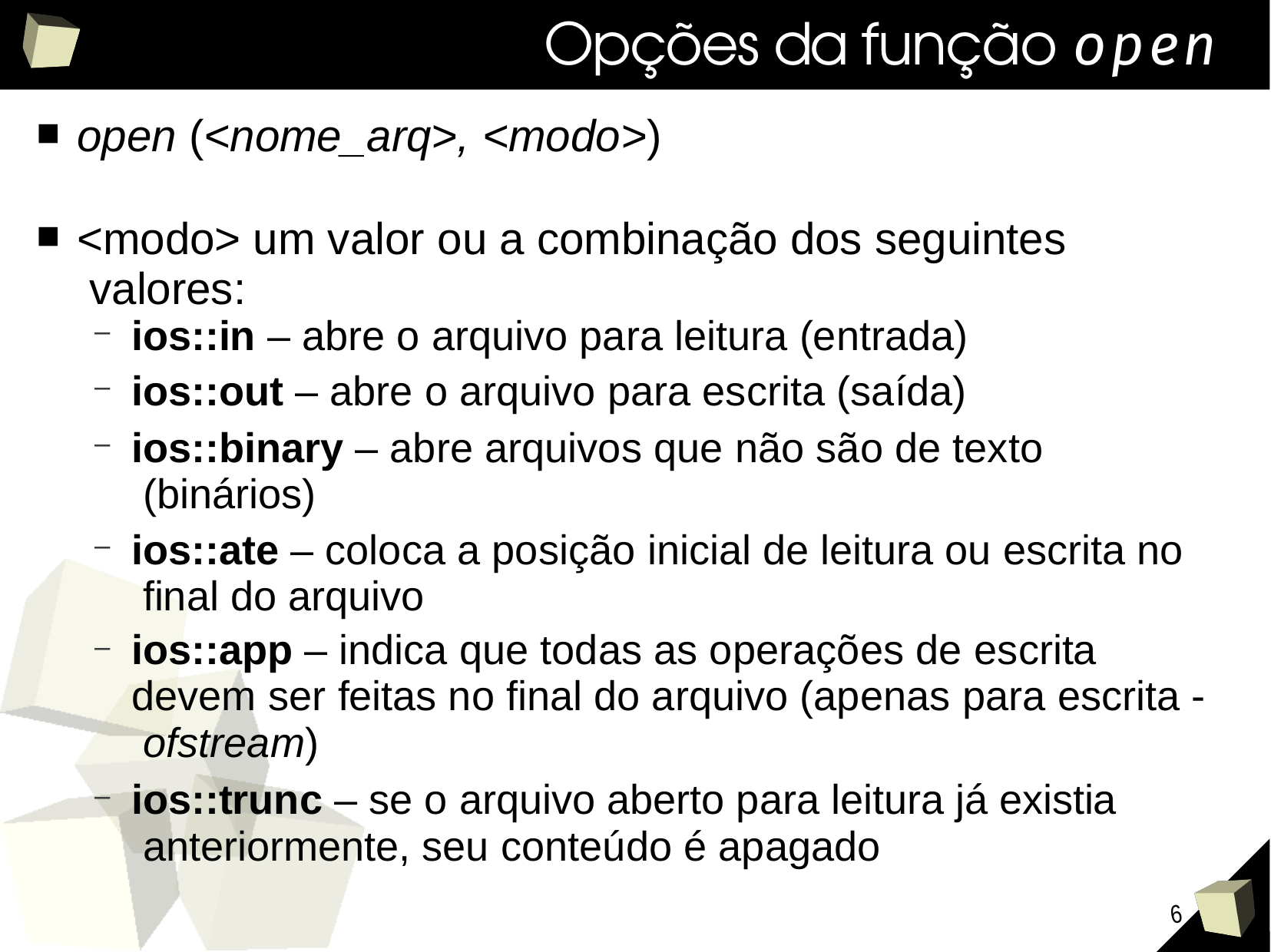

# Opções da função open
open (<nome_arq>, <modo>)

<modo> um valor ou a combinação dos seguintes  valores:
ios::in – abre o arquivo para leitura (entrada)
ios::out – abre o arquivo para escrita (saída)
ios::binary – abre arquivos que não são de texto  (binários)
ios::ate – coloca a posição inicial de leitura ou escrita no  final do arquivo
ios::app – indica que todas as operações de escrita  devem ser feitas no final do arquivo (apenas para escrita -  ofstream)
ios::trunc – se o arquivo aberto para leitura já existia  anteriormente, seu conteúdo é apagado

6